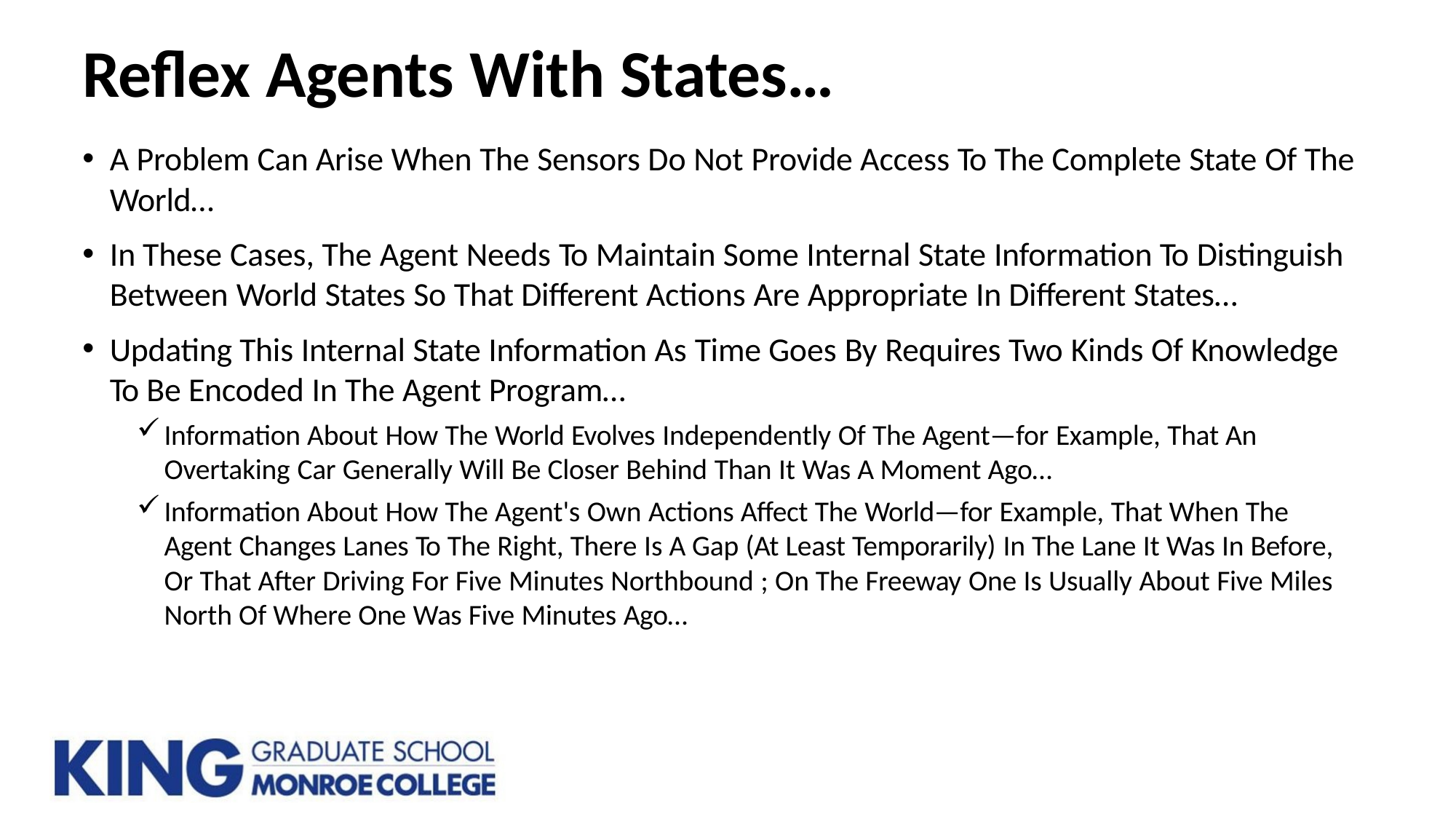

# Reflex Agents With States…
A Problem Can Arise When The Sensors Do Not Provide Access To The Complete State Of The
World…
In These Cases, The Agent Needs To Maintain Some Internal State Information To Distinguish
Between World States So That Different Actions Are Appropriate In Different States…
Updating This Internal State Information As Time Goes By Requires Two Kinds Of Knowledge
To Be Encoded In The Agent Program…
Information About How The World Evolves Independently Of The Agent—for Example, That An
Overtaking Car Generally Will Be Closer Behind Than It Was A Moment Ago…
Information About How The Agent's Own Actions Affect The World—for Example, That When The  Agent Changes Lanes To The Right, There Is A Gap (At Least Temporarily) In The Lane It Was In Before,  Or That After Driving For Five Minutes Northbound ; On The Freeway One Is Usually About Five Miles  North Of Where One Was Five Minutes Ago…